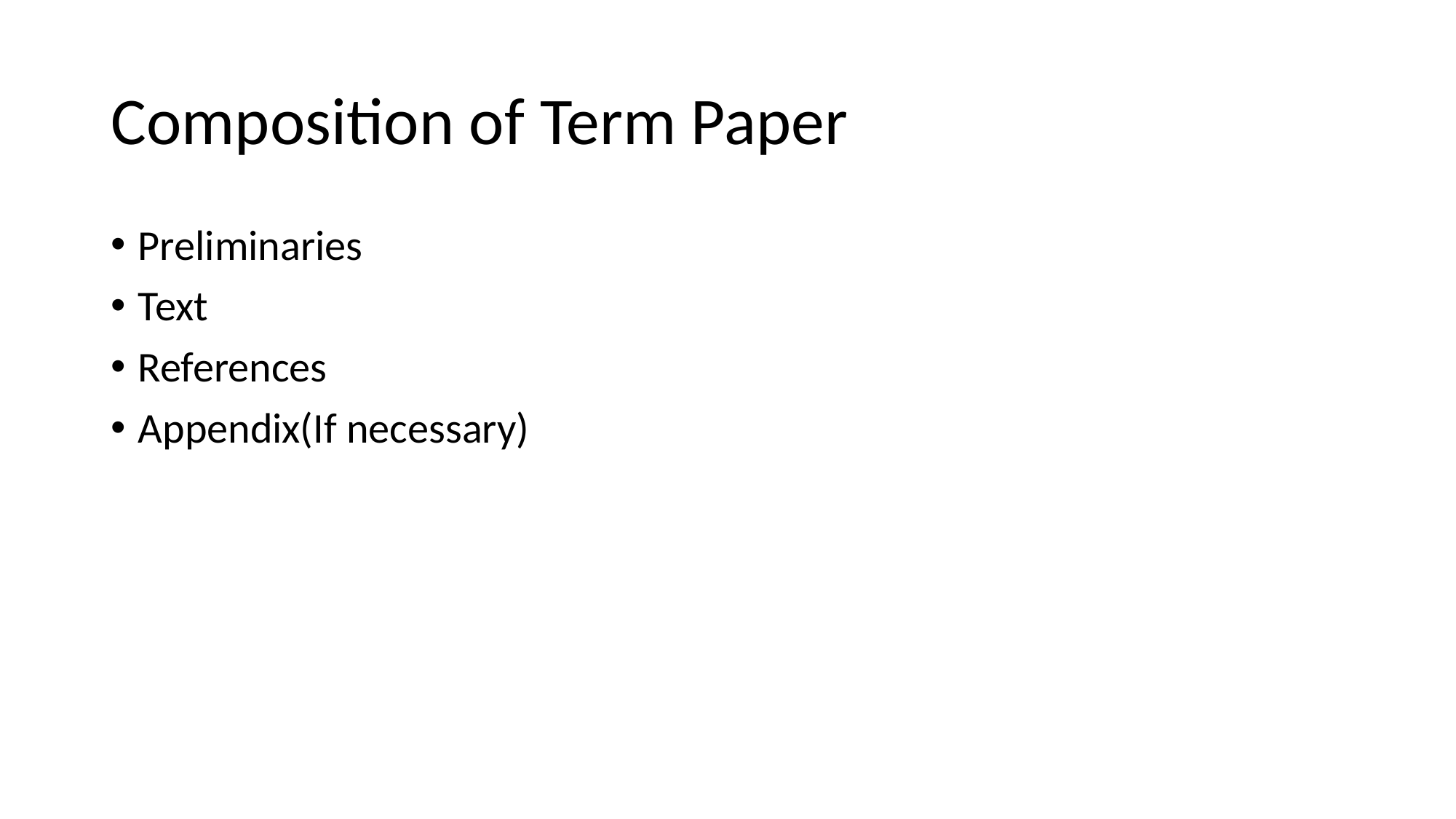

# Composition of Term Paper
Preliminaries
Text
References
Appendix(If necessary)